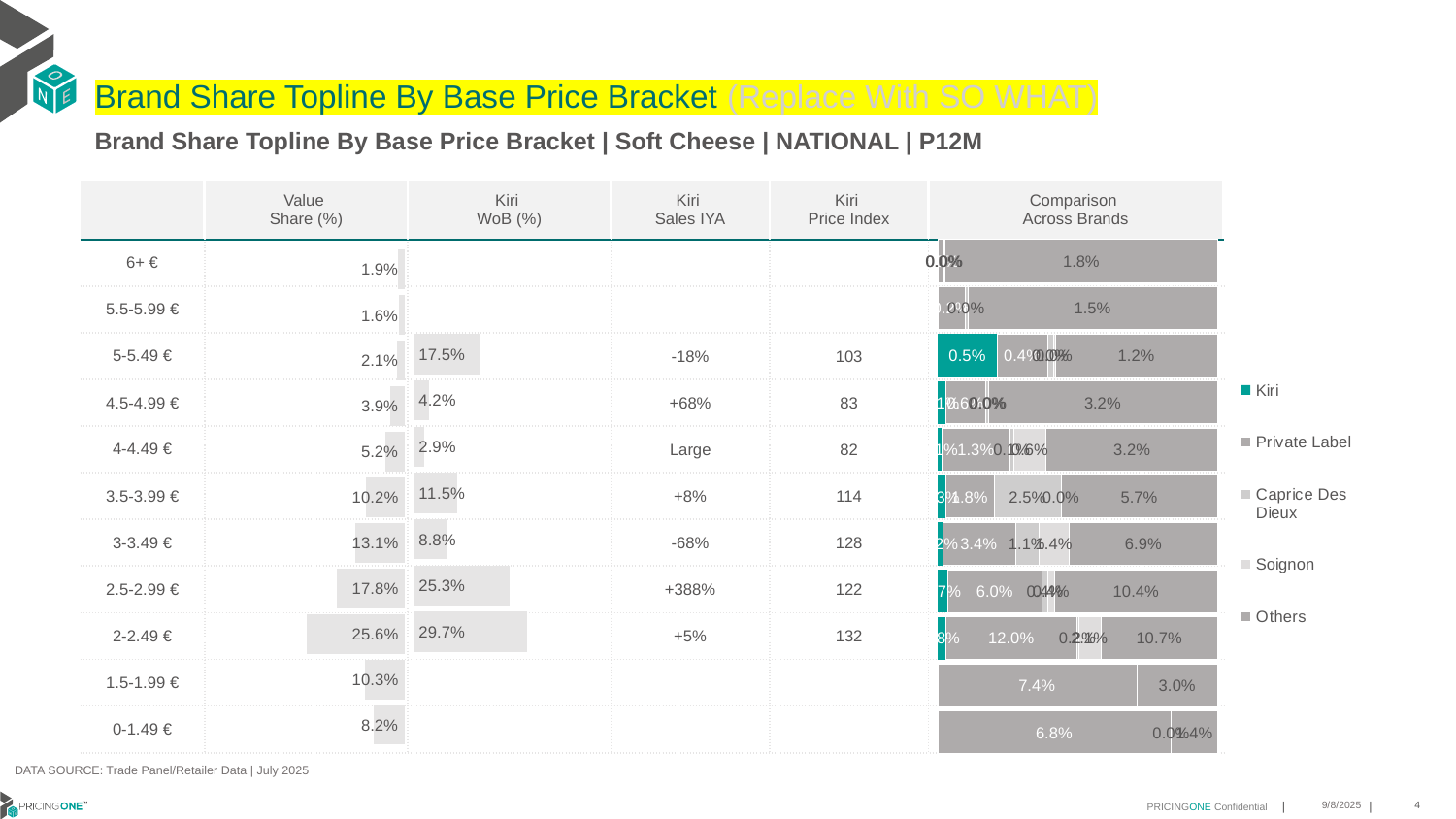

# Brand Share Topline By Base Price Bracket (Replace With SO WHAT)
Brand Share Topline By Base Price Bracket | Soft Cheese | NATIONAL | P12M
|  | Value Share (%) | Kiri WoB (%) | Kiri Sales IYA | Kiri Price Index | Comparison Across Brands |
| --- | --- | --- | --- | --- | --- |
| 6+ € |  |  |  |  |  |
| 5.5-5.99 € |  |  |  |  |  |
| 5-5.49 € |  |  | -18% | 103 |  |
| 4.5-4.99 € |  |  | +68% | 83 |  |
| 4-4.49 € |  |  | Large | 82 |  |
| 3.5-3.99 € |  |  | +8% | 114 |  |
| 3-3.49 € |  |  | -68% | 128 |  |
| 2.5-2.99 € |  |  | +388% | 122 |  |
| 2-2.49 € |  |  | +5% | 132 |  |
| 1.5-1.99 € |  |  |  |  |  |
| 0-1.49 € |  |  |  |  |  |

### Chart

| Category | Kiri | Private Label | Caprice Des Dieux | Soignon | Others |
|---|---|---|---|---|---|
| 6+ € | None | 0.0004152354507508443 | 3.50802837578103e-05 | 6.520669150965963e-05 | 0.018281645602234005 |
| 5.5-5.99 € | None | 0.001578958005786226 | 0.00017327253434978873 | None | 0.014505654291944121 |
| 5-5.49 € | 0.004546238917179327 | 0.0038071024989245095 | 0.0004445665972360314 | 0.00014598441383330667 | 0.01233261245817797 |
| 4.5-4.99 € | 0.0010920196899541514 | 0.005687030950766927 | 0.00036217221174235457 | 4.732356644915631e-08 | 0.03232719877287937 |
| 4-4.49 € | 0.0007479358974105629 | 0.012586465533324534 | 0.0006771499827668641 | 0.005969611008200345 | 0.031576581657403985 |
| 3.5-3.99 € | 0.002991585619070438 | 0.017584906592511305 | 0.024506270014360187 | 5.710377018198195e-07 | 0.05727983998980951 |
| 3-3.49 € | 0.002286301099998601 | 0.03401969435253883 | 0.010857734298834956 | 0.014168770667360614 | 0.06941410631068072 |
| 2.5-2.99 € | 0.00654787253976347 | 0.059863392579592355 | 0.003732079547631396 | 0.004113925067347931 | 0.10368074269486201 |
| 2-2.49 € | 0.007709859672012065 | 0.11957022392825001 | 0.0015009137828008088 | 0.02077232298865658 | 0.1068672058591688 |
| 1.5-1.99 € | None | 0.07350780393362638 | None | None | 0.02986365446595558 |
| 0-1.49 € | None | 0.06819024113644637 | 1.0275523728326807e-05 | None | 0.013601935523591796 |

### Chart

| Category | Value Share |
|---|---|
|  | 0.01879716802825232 |

### Chart

| Category | Brand WoB % |
|---|---|
|  | None |
DATA SOURCE: Trade Panel/Retailer Data | July 2025

9/8/2025
4